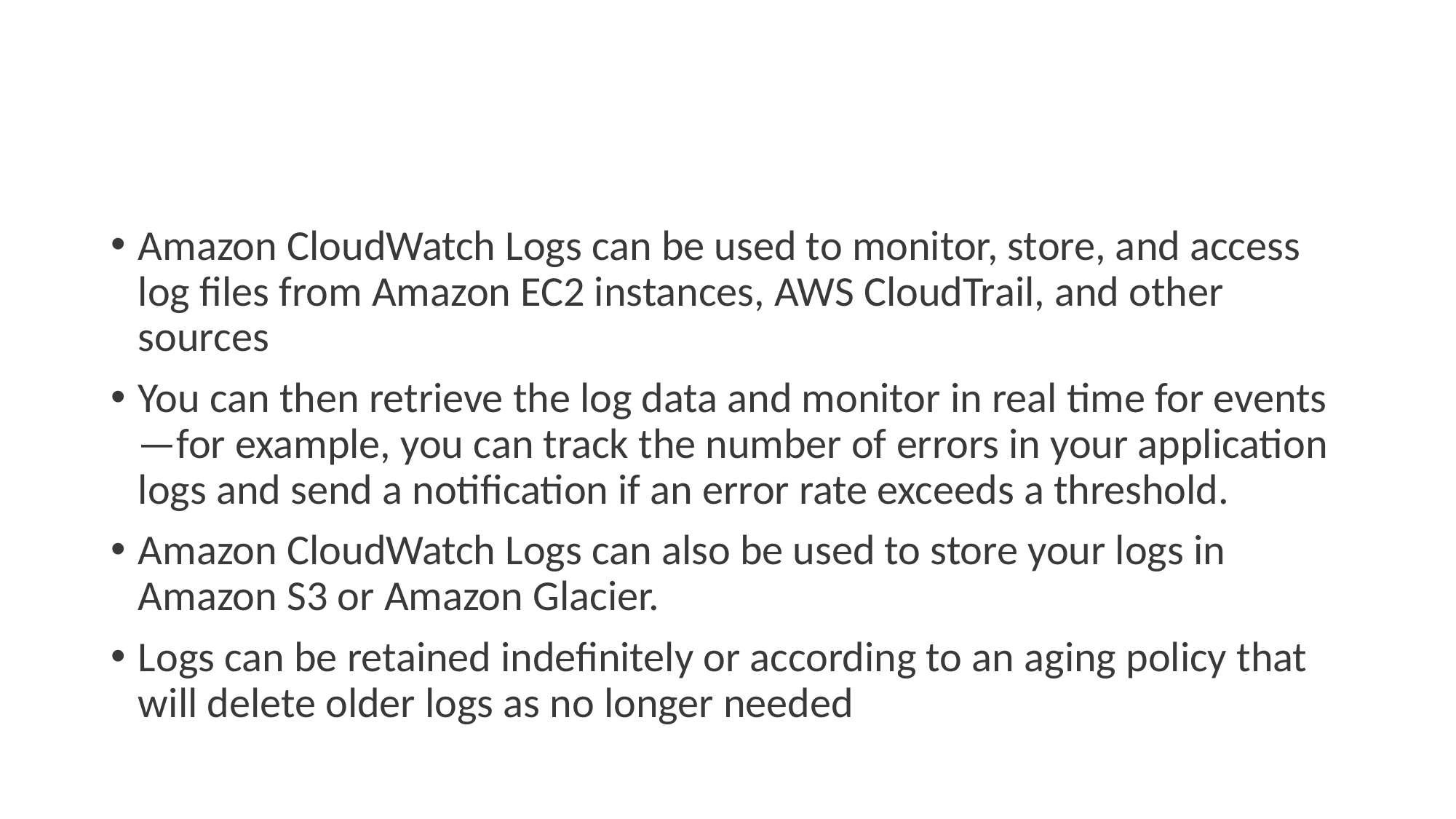

#
Amazon CloudWatch Logs can be used to monitor, store, and access log files from Amazon EC2 instances, AWS CloudTrail, and other sources
You can then retrieve the log data and monitor in real time for events—for example, you can track the number of errors in your application logs and send a notification if an error rate exceeds a threshold.
Amazon CloudWatch Logs can also be used to store your logs in Amazon S3 or Amazon Glacier.
Logs can be retained indefinitely or according to an aging policy that will delete older logs as no longer needed